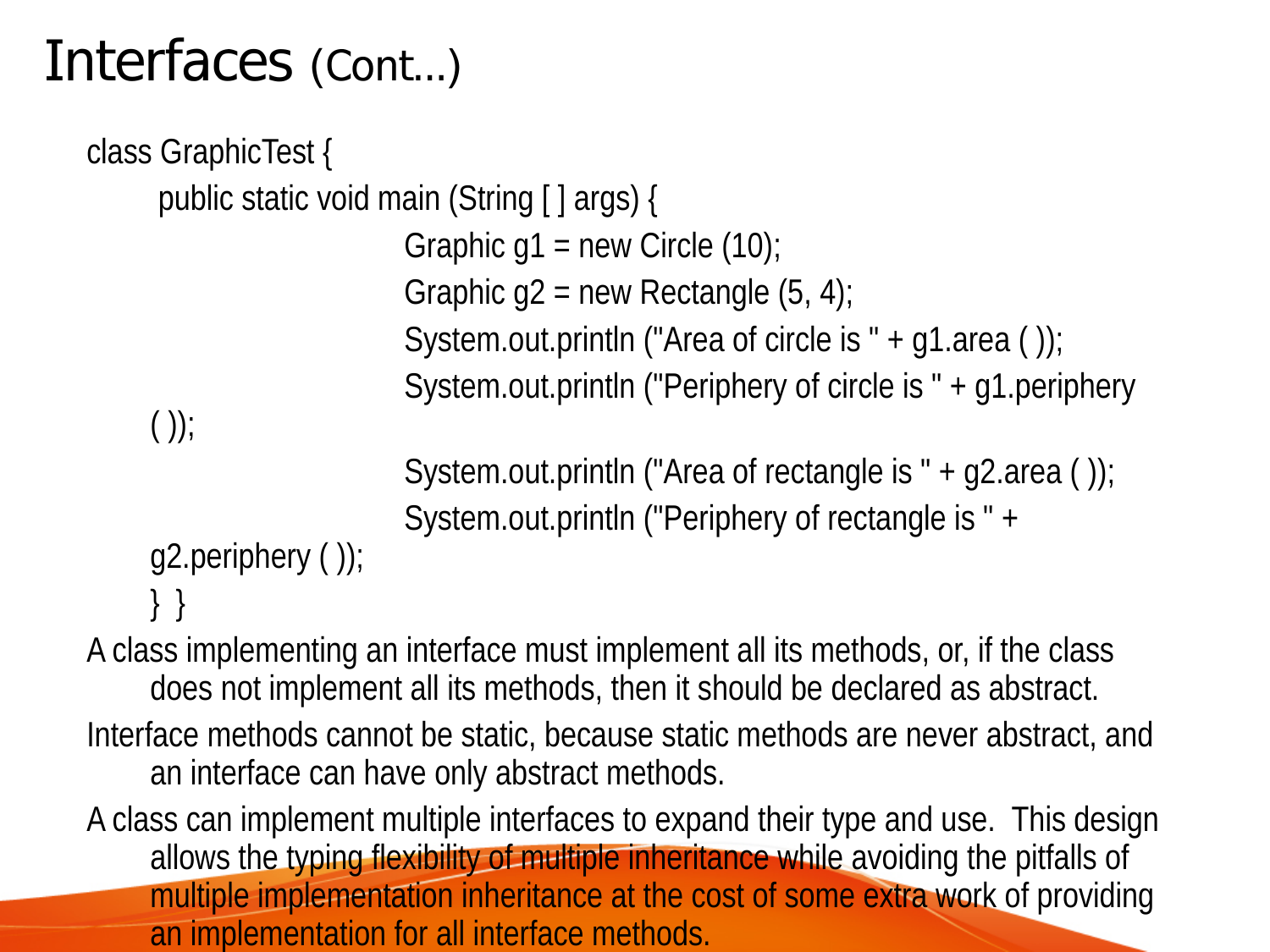

Interfaces (Cont…)
class GraphicTest {
	 public static void main (String [ ] args) {
    			Graphic g1 = new Circle (10);
    			Graphic g2 = new Rectangle (5, 4);
    			System.out.println ("Area of circle is " + g1.area ( ));
    			System.out.println ("Periphery of circle is " + g1.periphery ( ));
    			System.out.println ("Area of rectangle is " + g2.area ( ));
    			System.out.println ("Periphery of rectangle is " + g2.periphery ( ));
  	}  }
A class implementing an interface must implement all its methods, or, if the class does not implement all its methods, then it should be declared as abstract.
Interface methods cannot be static, because static methods are never abstract, and an interface can have only abstract methods.
A class can implement multiple interfaces to expand their type and use.  This design allows the typing flexibility of multiple inheritance while avoiding the pitfalls of multiple implementation inheritance at the cost of some extra work of providing an implementation for all interface methods.